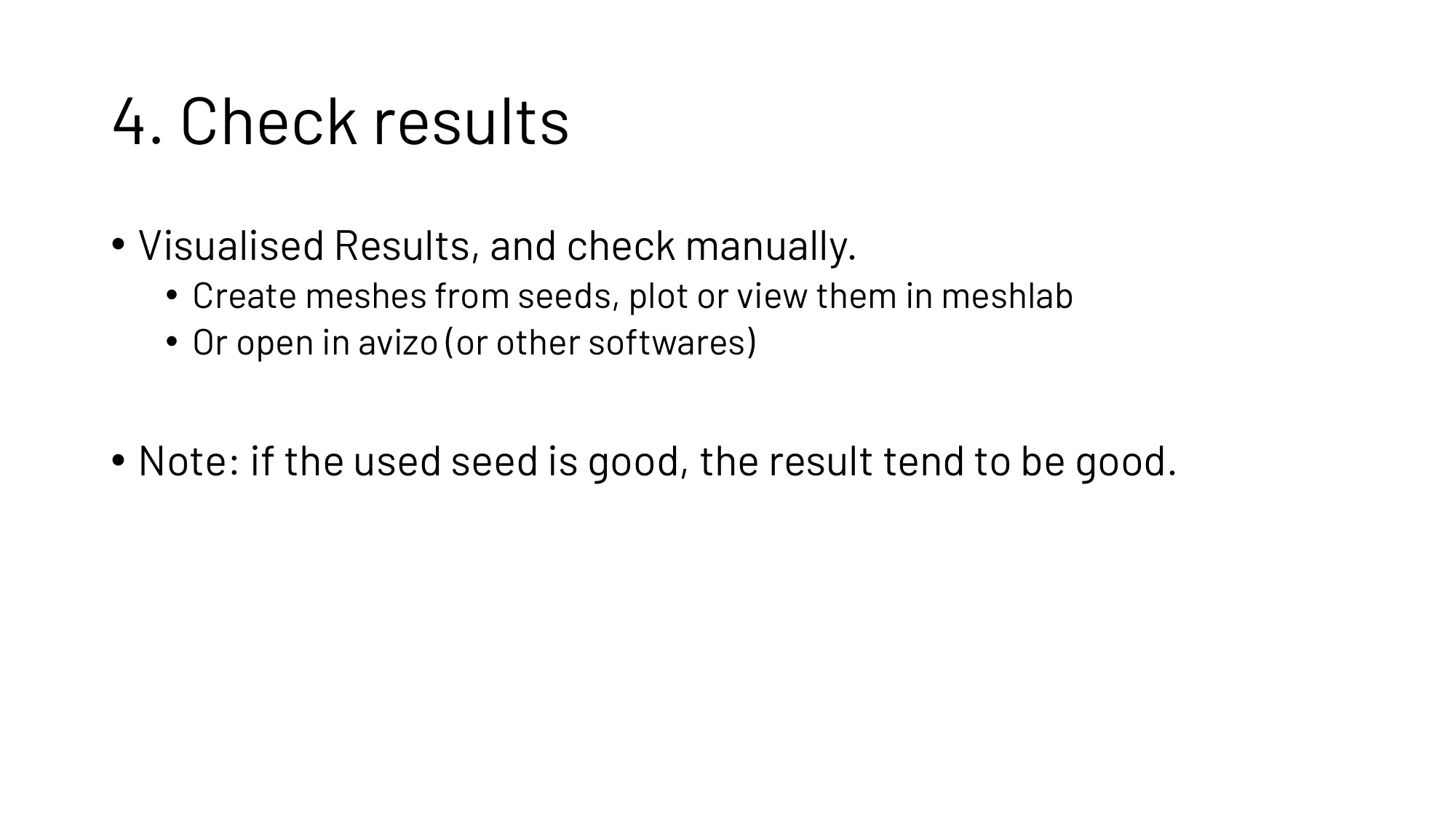

# 4. Check results
Visualised Results, and check manually.
Create meshes from seeds, plot or view them in meshlab
Or open in avizo (or other softwares)

Note: if the used seed is good, the result tend to be good.